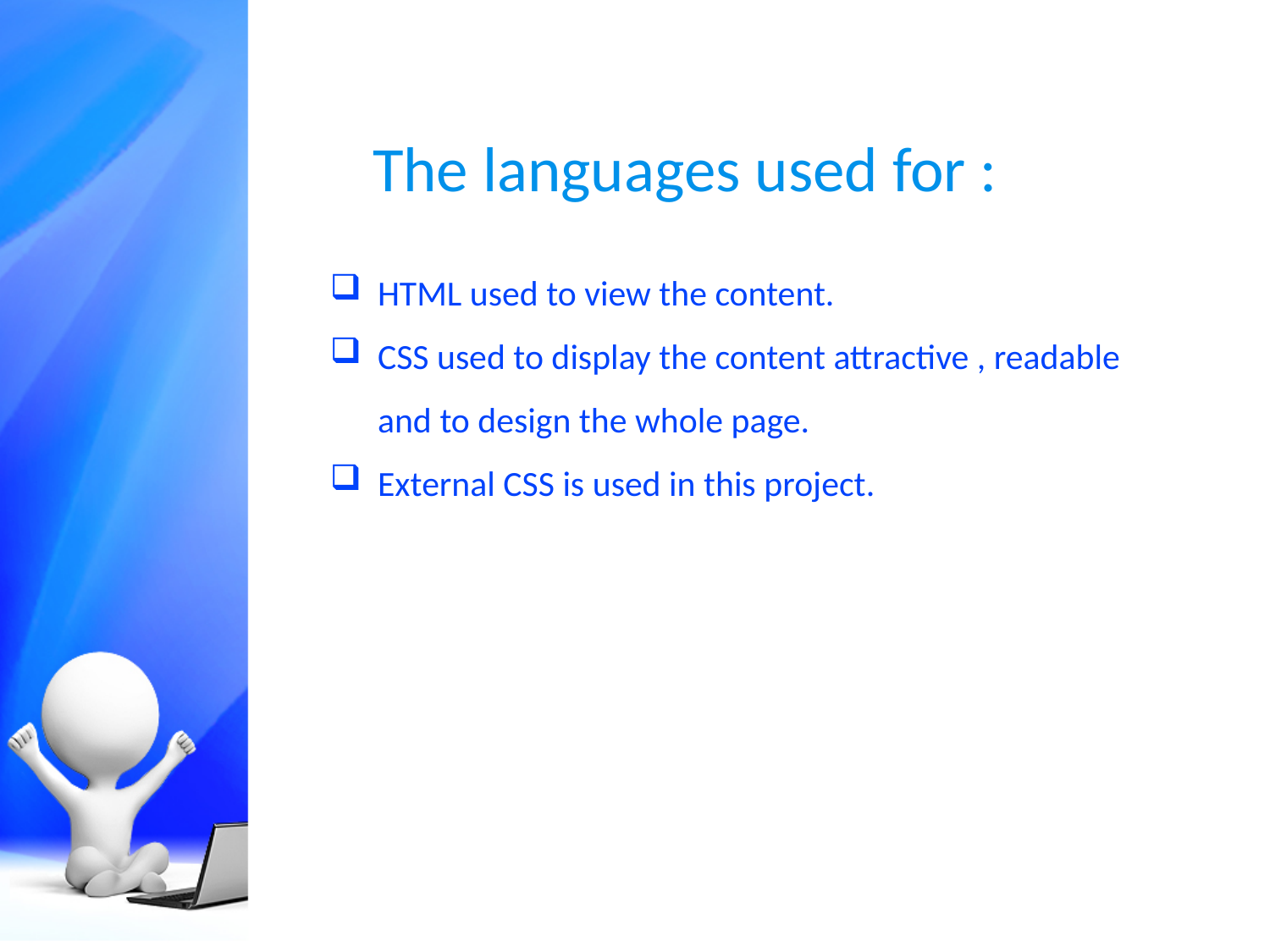

The languages used for :
HTML used to view the content.
CSS used to display the content attractive , readable and to design the whole page.
External CSS is used in this project.